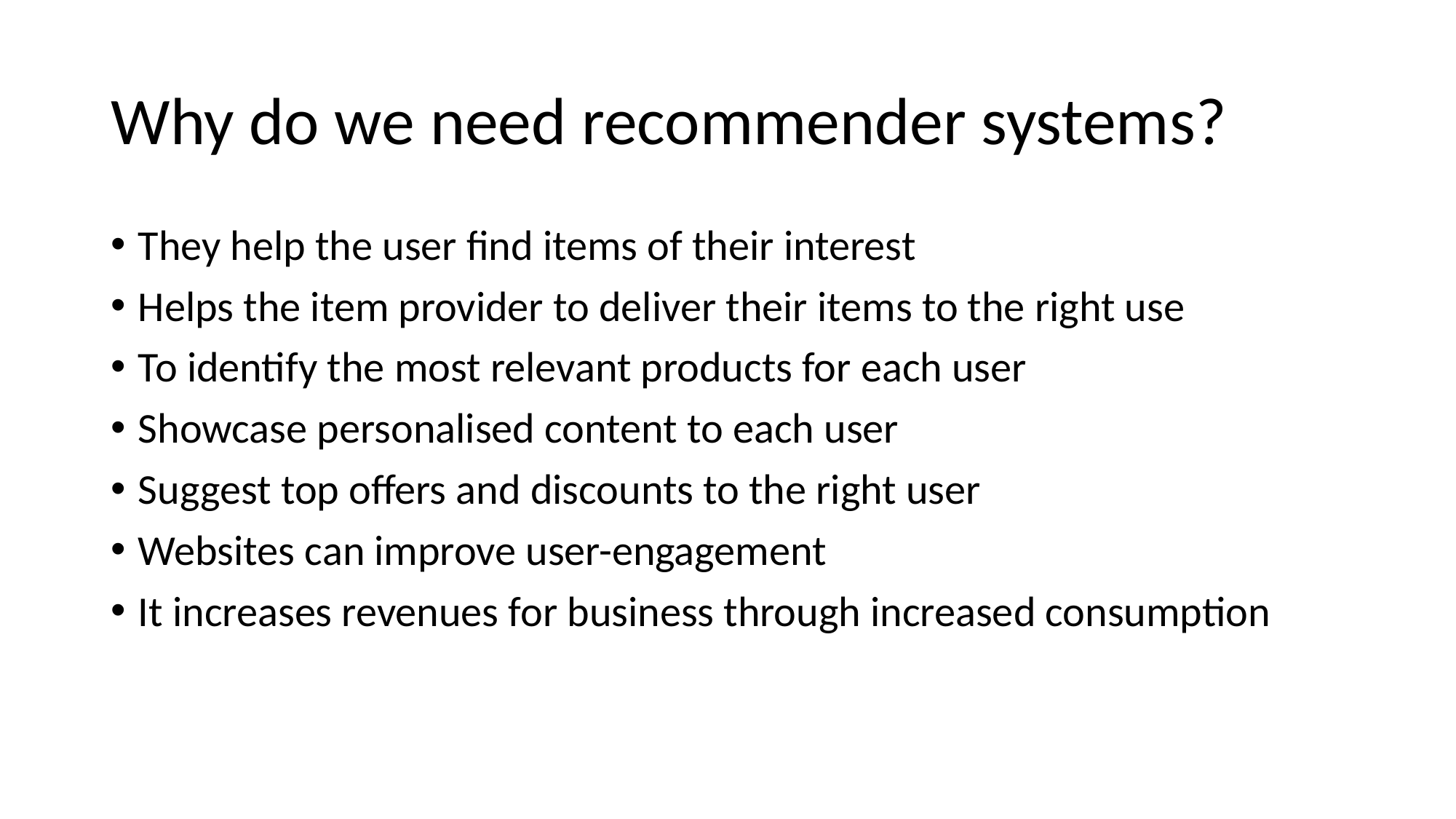

# Why do we need recommender systems?
They help the user find items of their interest
Helps the item provider to deliver their items to the right use
To identify the most relevant products for each user
Showcase personalised content to each user
Suggest top offers and discounts to the right user
Websites can improve user-engagement
It increases revenues for business through increased consumption